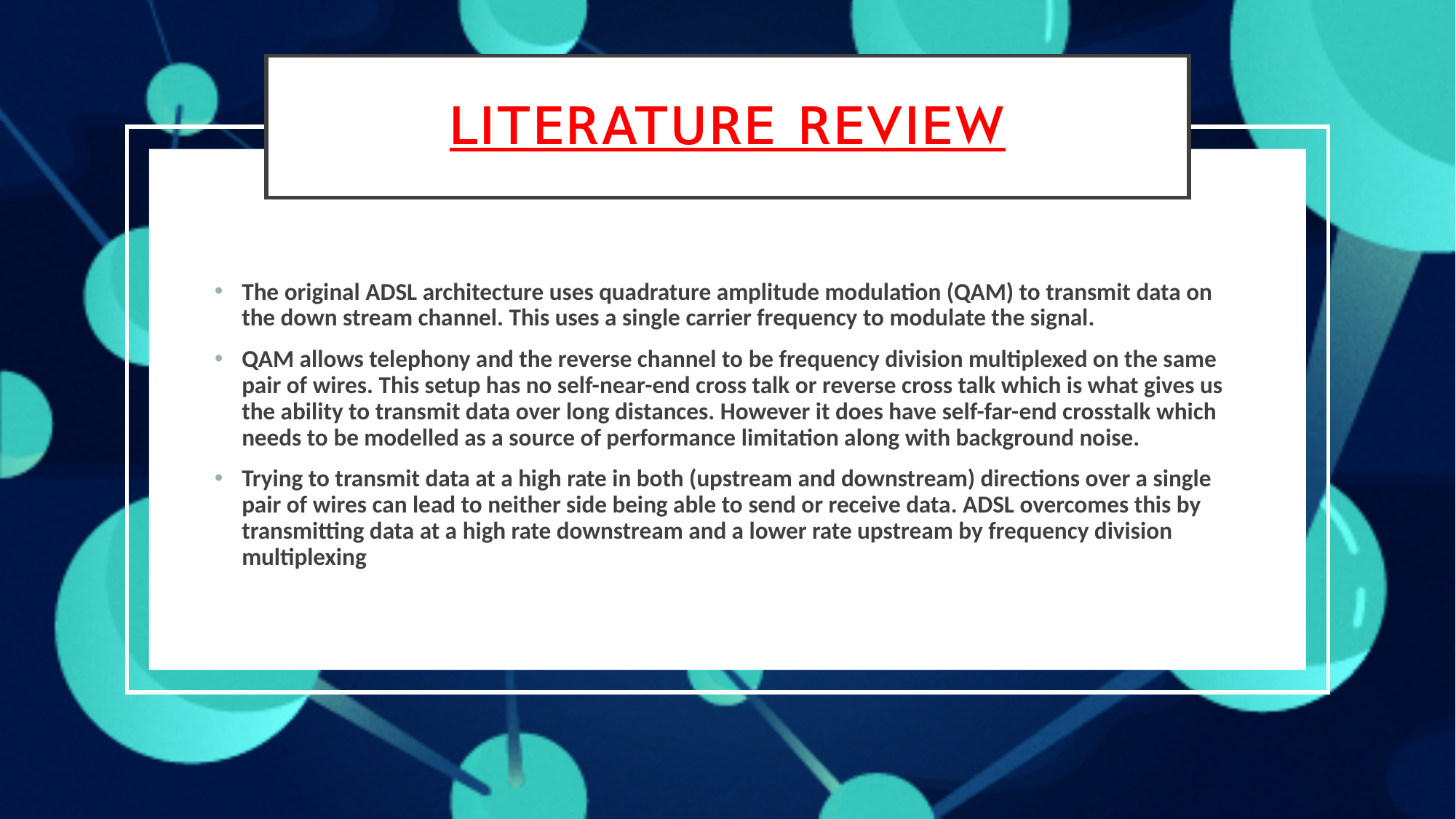

# Literature review

The original ADSL architecture uses quadrature amplitude modulation (QAM) to transmit data on the down stream channel. This uses a single carrier frequency to modulate the signal.
QAM allows telephony and the reverse channel to be frequency division multiplexed on the same pair of wires. This setup has no self-near-end cross talk or reverse cross talk which is what gives us the ability to transmit data over long distances. However it does have self-far-end crosstalk which needs to be modelled as a source of performance limitation along with background noise.
Trying to transmit data at a high rate in both (upstream and downstream) directions over a single pair of wires can lead to neither side being able to send or receive data. ADSL overcomes this by transmitting data at a high rate downstream and a lower rate upstream by frequency division multiplexing